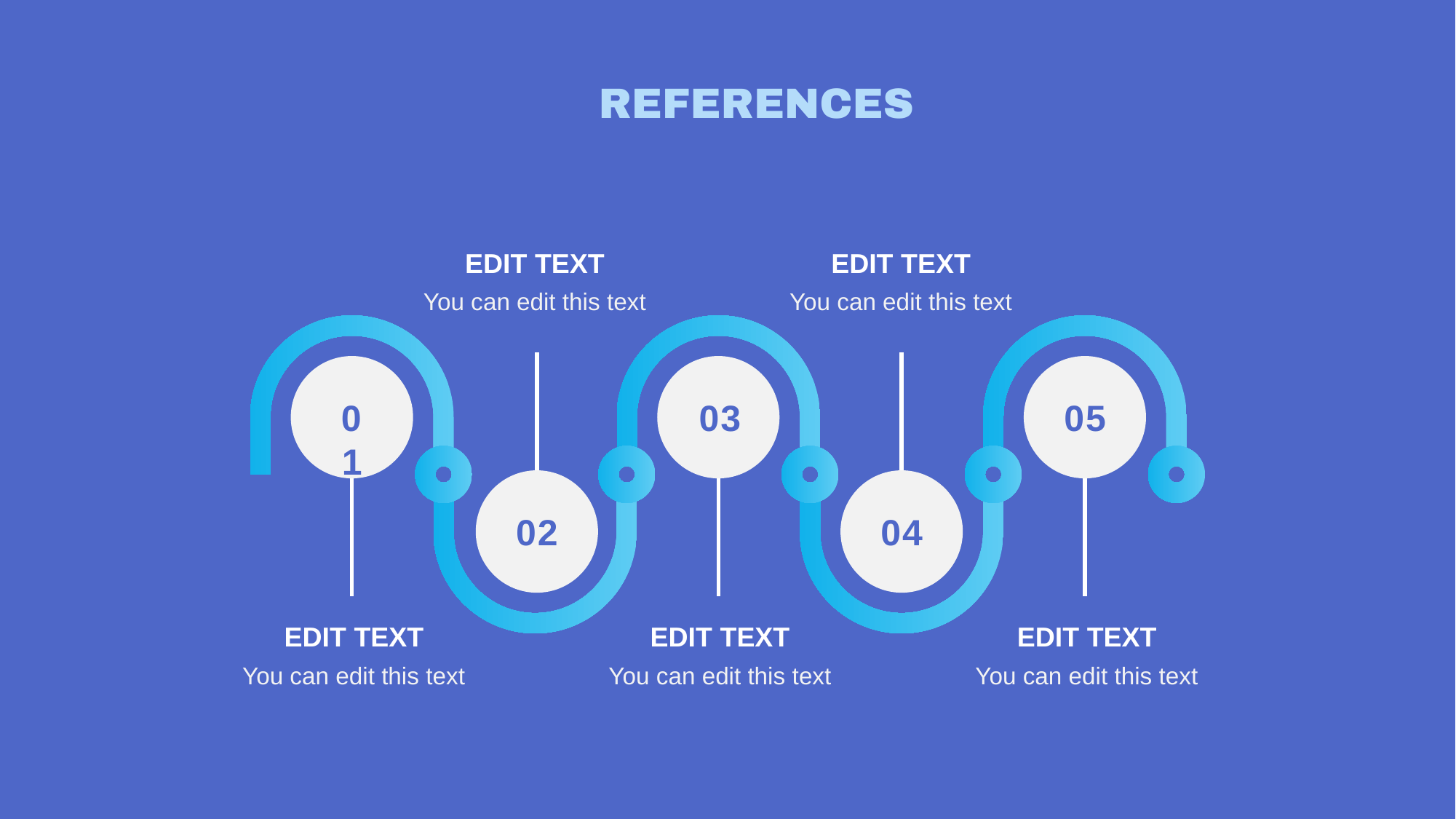

REFERENCES
EDIT TEXT
You can edit this text
EDIT TEXT
You can edit this text

03
01
05

02
04
EDIT TEXT
You can edit this text
EDIT TEXT
You can edit this text
EDIT TEXT
You can edit this text